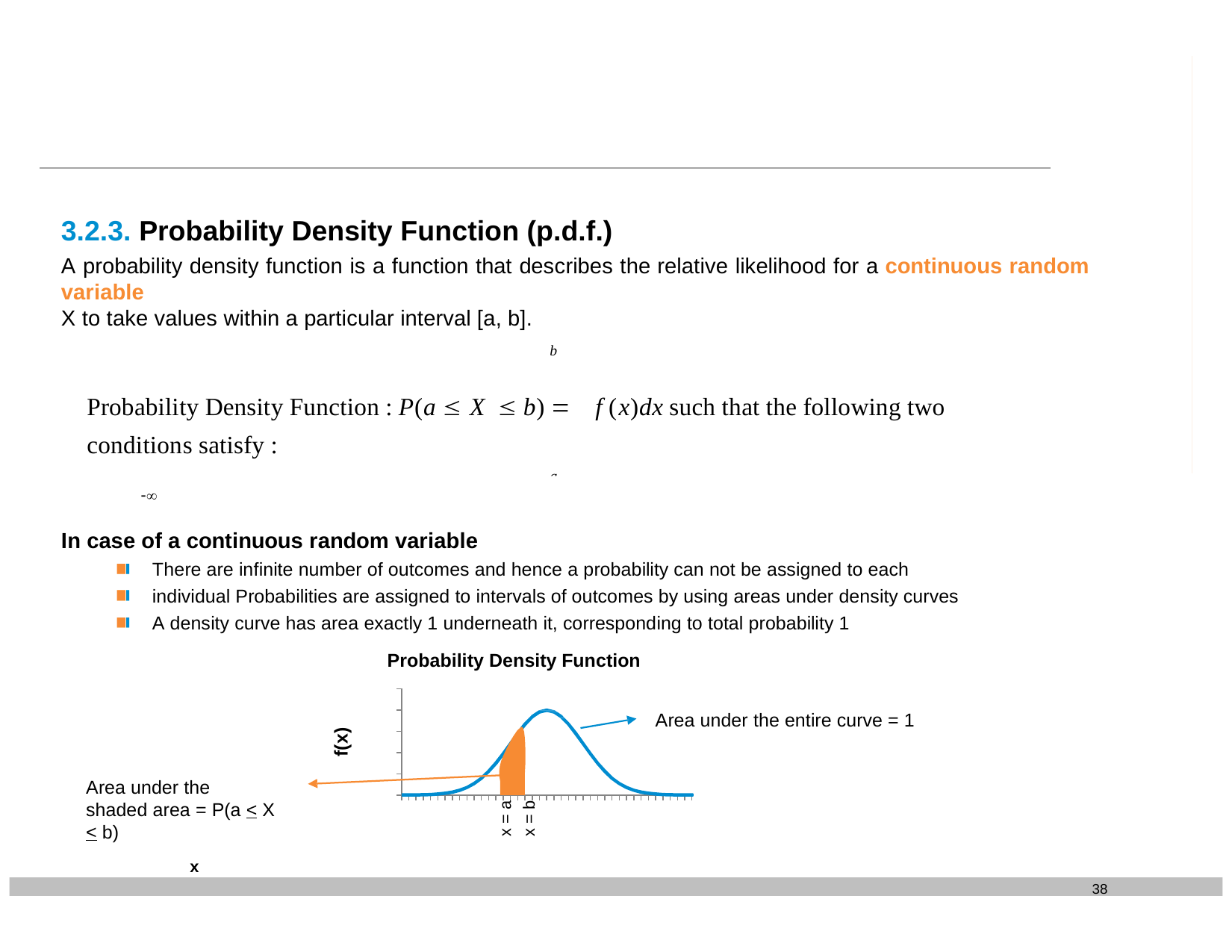

3.2.3. Probability Density Function (p.d.f.)
A probability density function is a function that describes the relative likelihood for a continuous random variable
X to take values within a particular interval [a, b].
b
Probability Density Function : P(a ≤ X  ≤ b) =   f (x)dx such that the following two conditions satisfy :
a
f (x) is a non - negativeintegrable function
∞
2.	  f (x)dx = 1

−∞

In case of a continuous random variable
There are infinite number of outcomes and hence a probability can not be assigned to each individual Probabilities are assigned to intervals of outcomes by using areas under density curves
A density curve has area exactly 1 underneath it, corresponding to total probability 1
Probability Density Function

Area under the entire curve = 1

Area under the  shaded area = P(a < X < b)
x

f(x)

x = a x = b

38